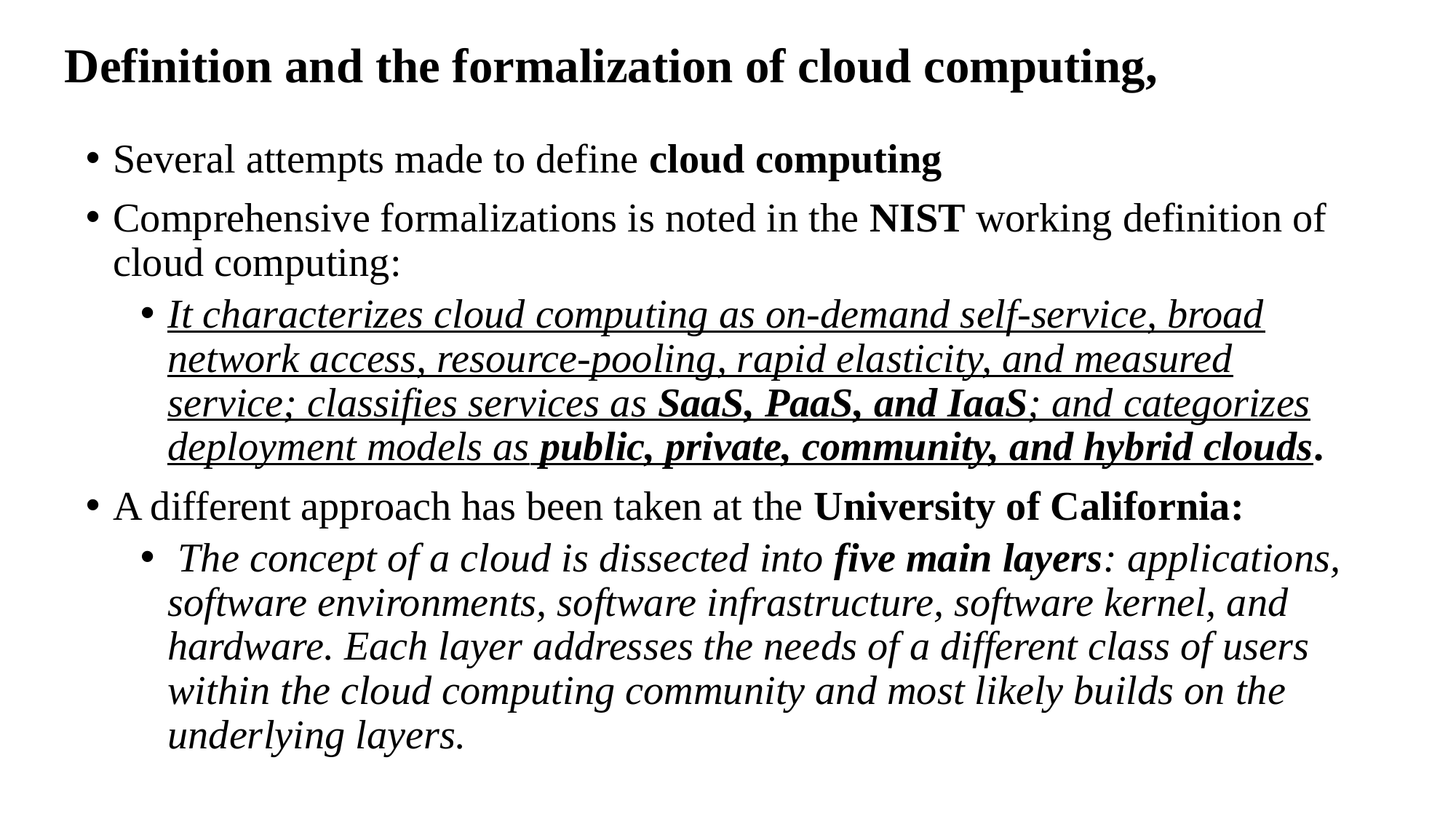

# Definition and the formalization of cloud computing,
Several attempts made to define cloud computing
Comprehensive formalizations is noted in the NIST working definition of cloud computing:
It characterizes cloud computing as on-demand self-service, broad network access, resource-pooling, rapid elasticity, and measured service; classifies services as SaaS, PaaS, and IaaS; and categorizes deployment models as public, private, community, and hybrid clouds.
A different approach has been taken at the University of California:
 The concept of a cloud is dissected into five main layers: applications, software environments, software infrastructure, software kernel, and hardware. Each layer addresses the needs of a different class of users within the cloud computing community and most likely builds on the underlying layers.